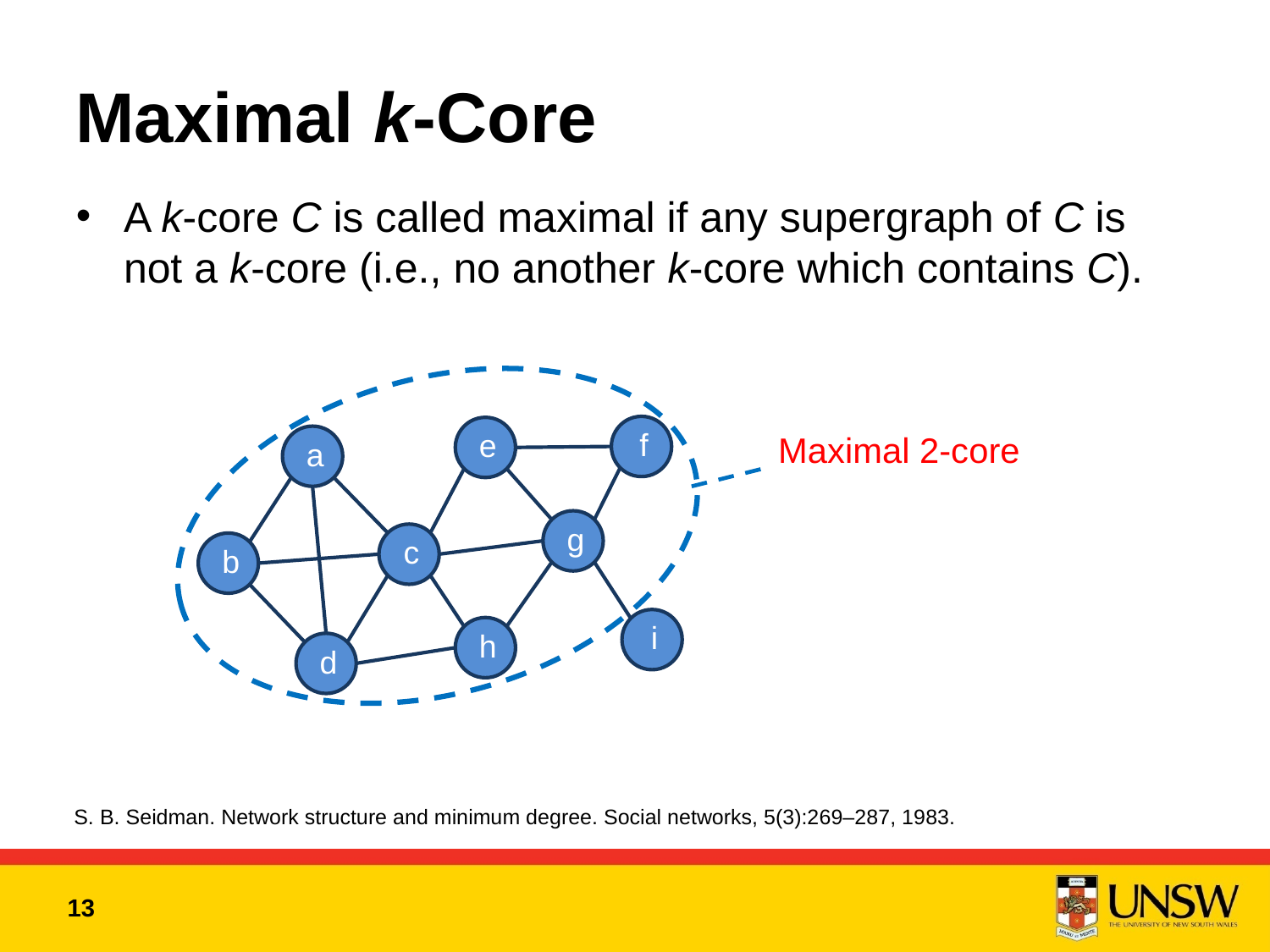

# Maximal k-Core
A k-core C is called maximal if any supergraph of C is not a k-core (i.e., no another k-core which contains C).

f
e
Maximal 2-core
a
g
c
b
i
h
d
S. B. Seidman. Network structure and minimum degree. Social networks, 5(3):269–287, 1983.